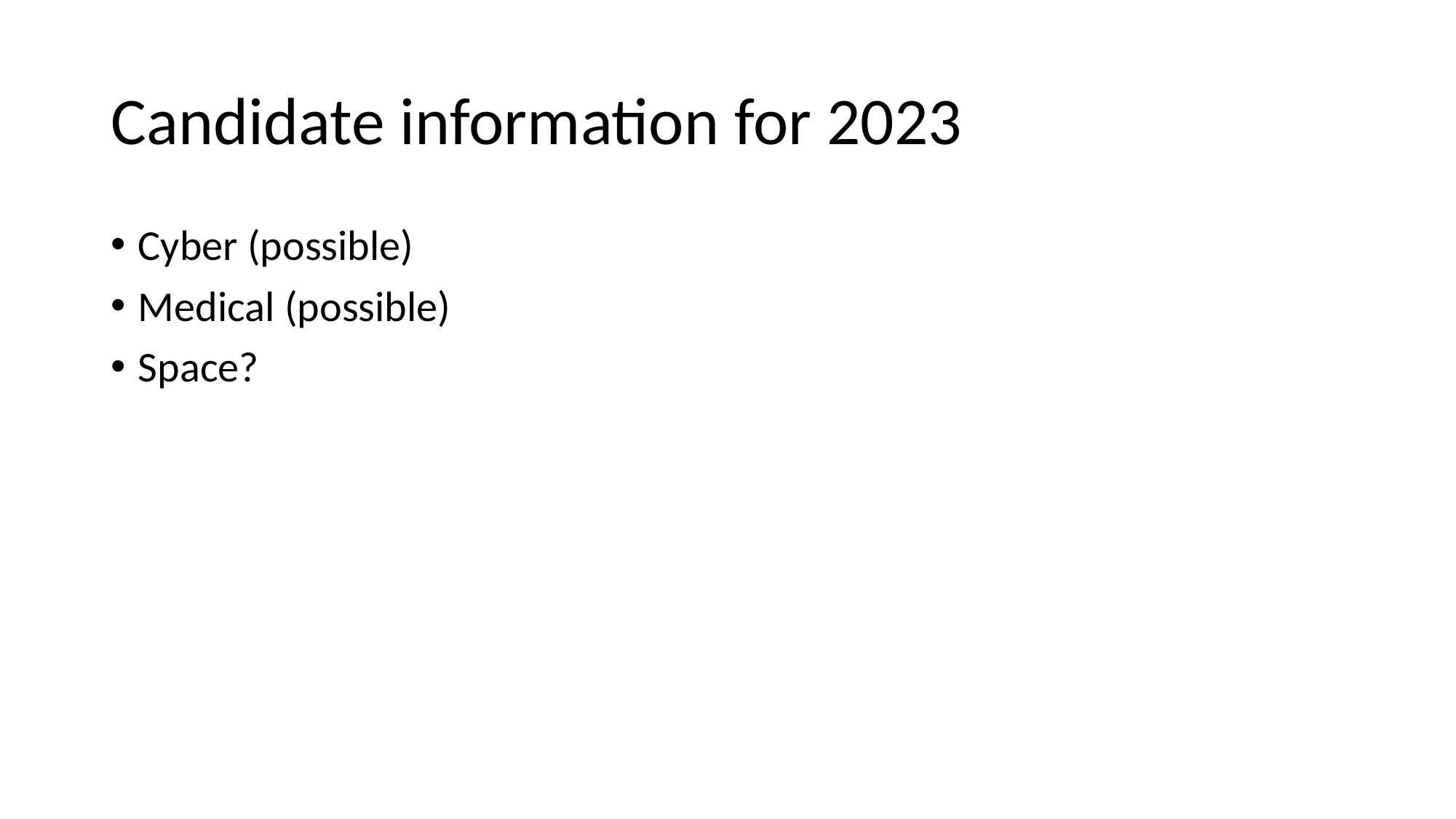

# Candidate information for 2023
Cyber (possible)
Medical (possible)
Space?